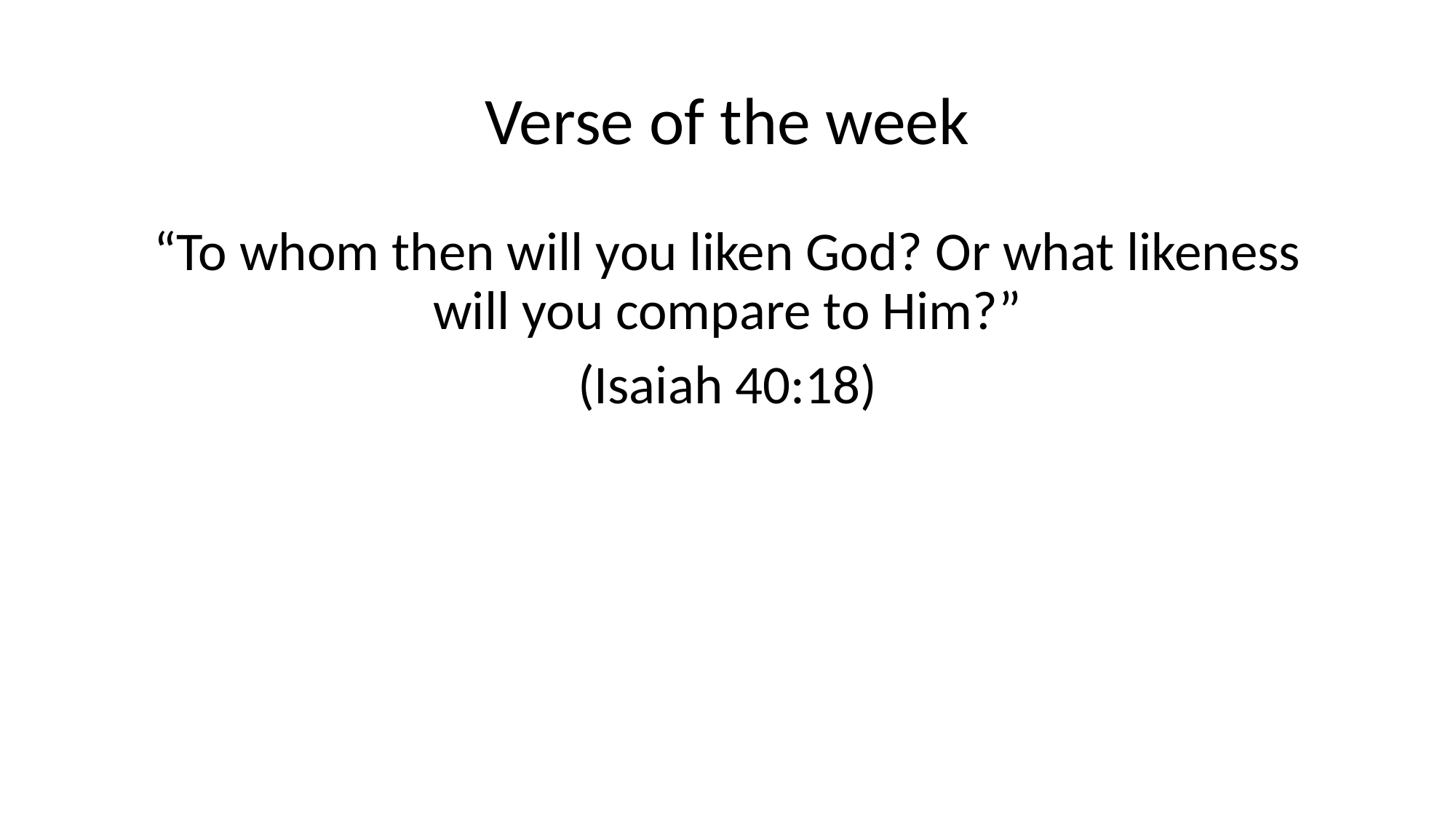

# Verse of the week
“To whom then will you liken God? Or what likeness will you compare to Him?”
(Isaiah 40:18)